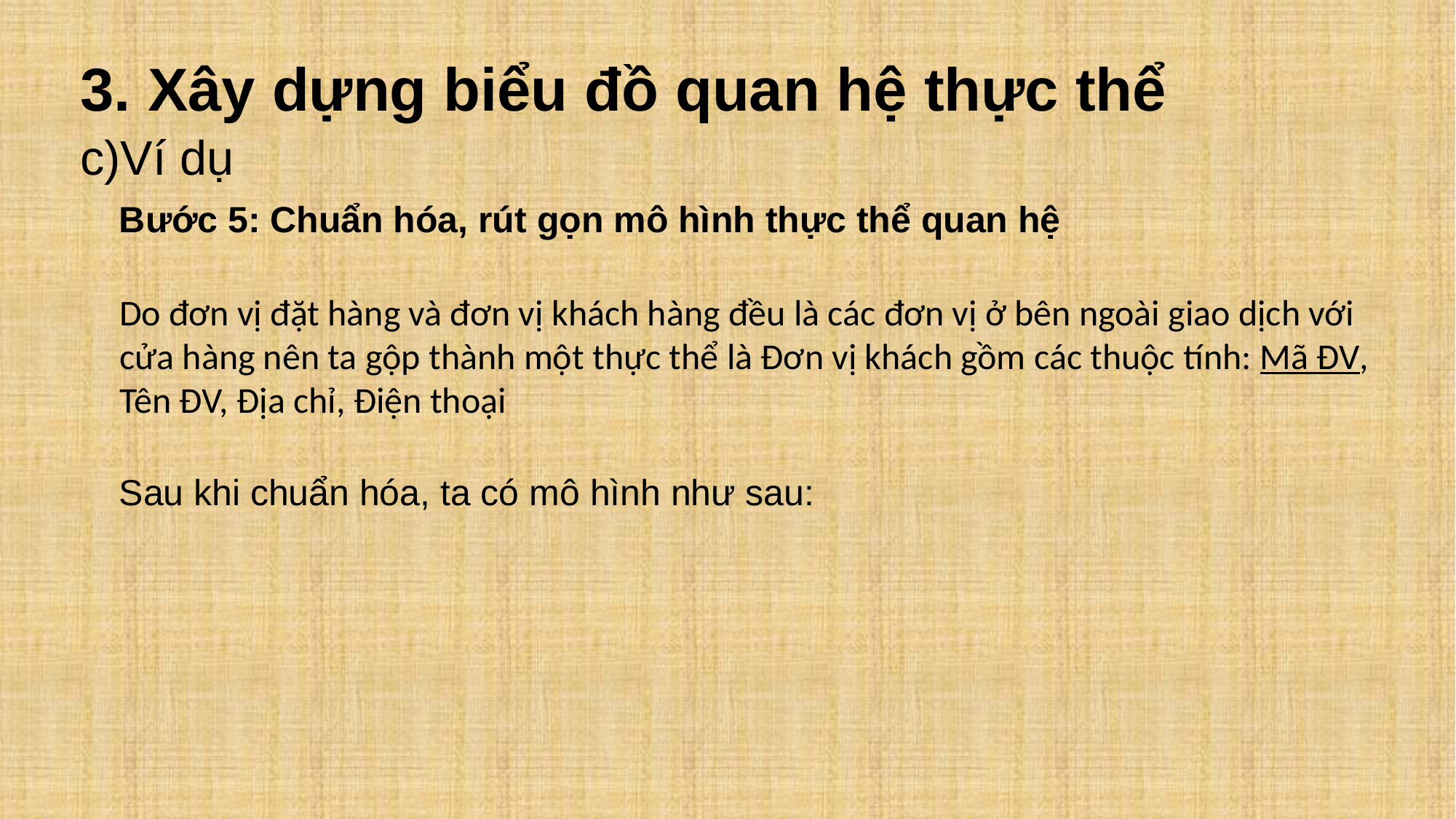

3. Xây dựng biểu đồ quan hệ thực thể
c)Ví dụ
Bước 5: Chuẩn hóa, rút gọn mô hình thực thể quan hệ

Do đơn vị đặt hàng và đơn vị khách hàng đều là các đơn vị ở bên ngoài giao dịch với cửa hàng nên ta gộp thành một thực thể là Đơn vị khách gồm các thuộc tính: Mã ĐV, Tên ĐV, Địa chỉ, Điện thoại
Sau khi chuẩn hóa, ta có mô hình như sau: